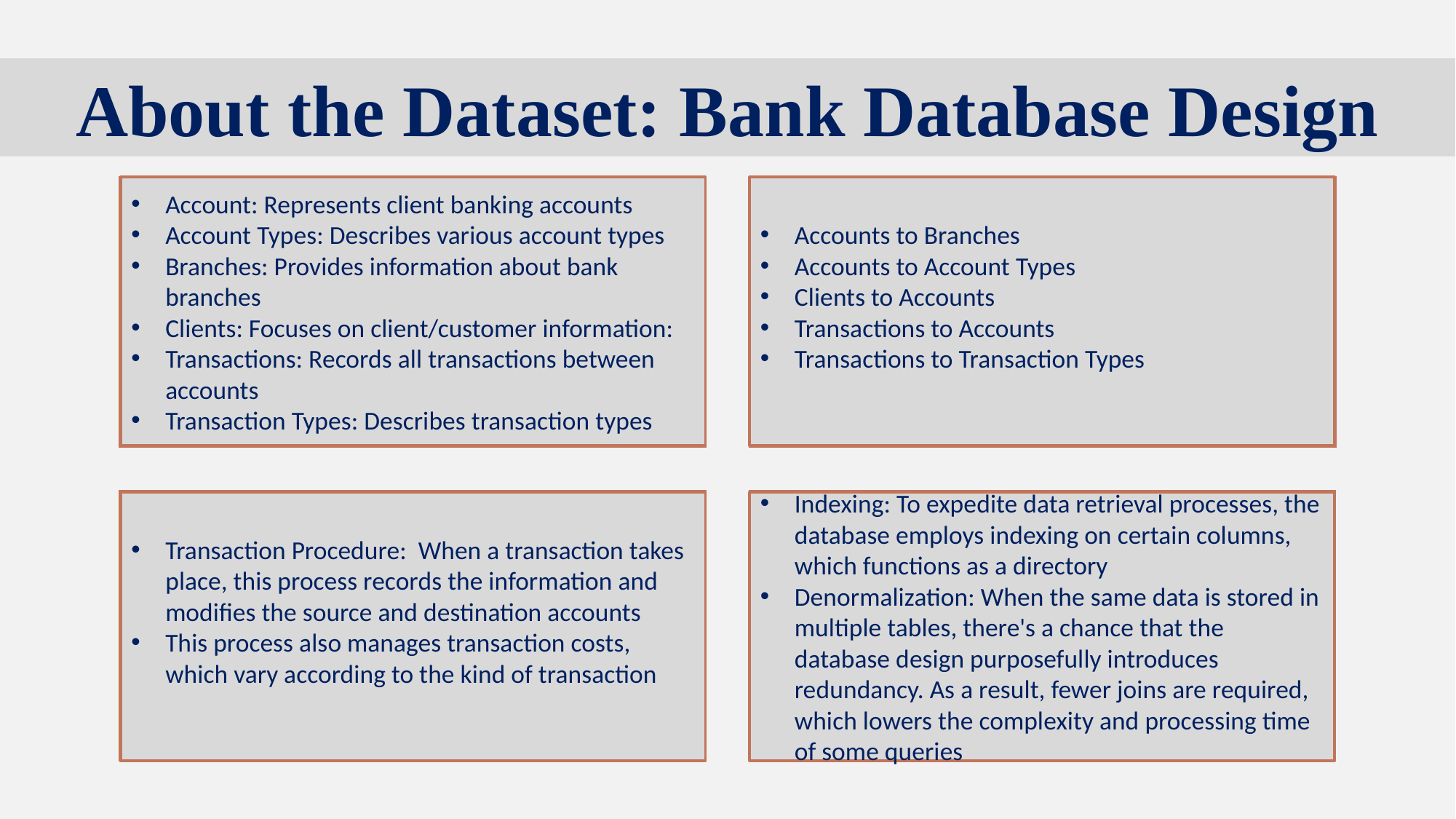

About the Dataset: Bank Database Design
Unique Entities
Key Relationships
Additional Features
Optimization Strategies
Account: Represents client banking accounts
Account Types: Describes various account types
Branches: Provides information about bank branches
Clients: Focuses on client/customer information:
Transactions: Records all transactions between accounts
Transaction Types: Describes transaction types
Accounts to Branches
Accounts to Account Types
Clients to Accounts
Transactions to Accounts
Transactions to Transaction Types

Transaction Procedure:  When a transaction takes place, this process records the information and modifies the source and destination accounts
This process also manages transaction costs, which vary according to the kind of transaction

Indexing: To expedite data retrieval processes, the database employs indexing on certain columns, which functions as a directory
Denormalization: When the same data is stored in multiple tables, there's a chance that the database design purposefully introduces redundancy. As a result, fewer joins are required, which lowers the complexity and processing time of some queries